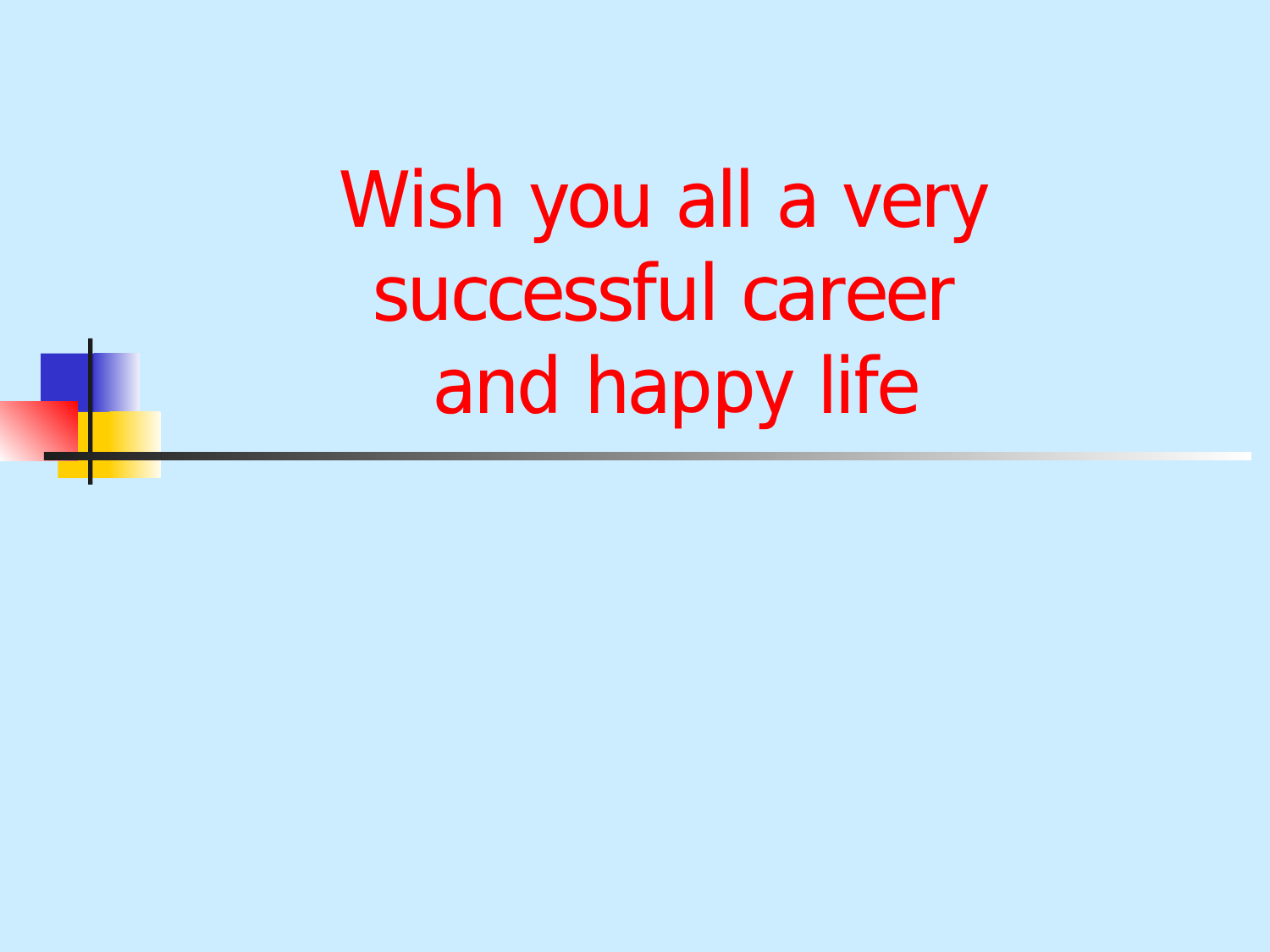

# Wish you all a very successful career and happy life